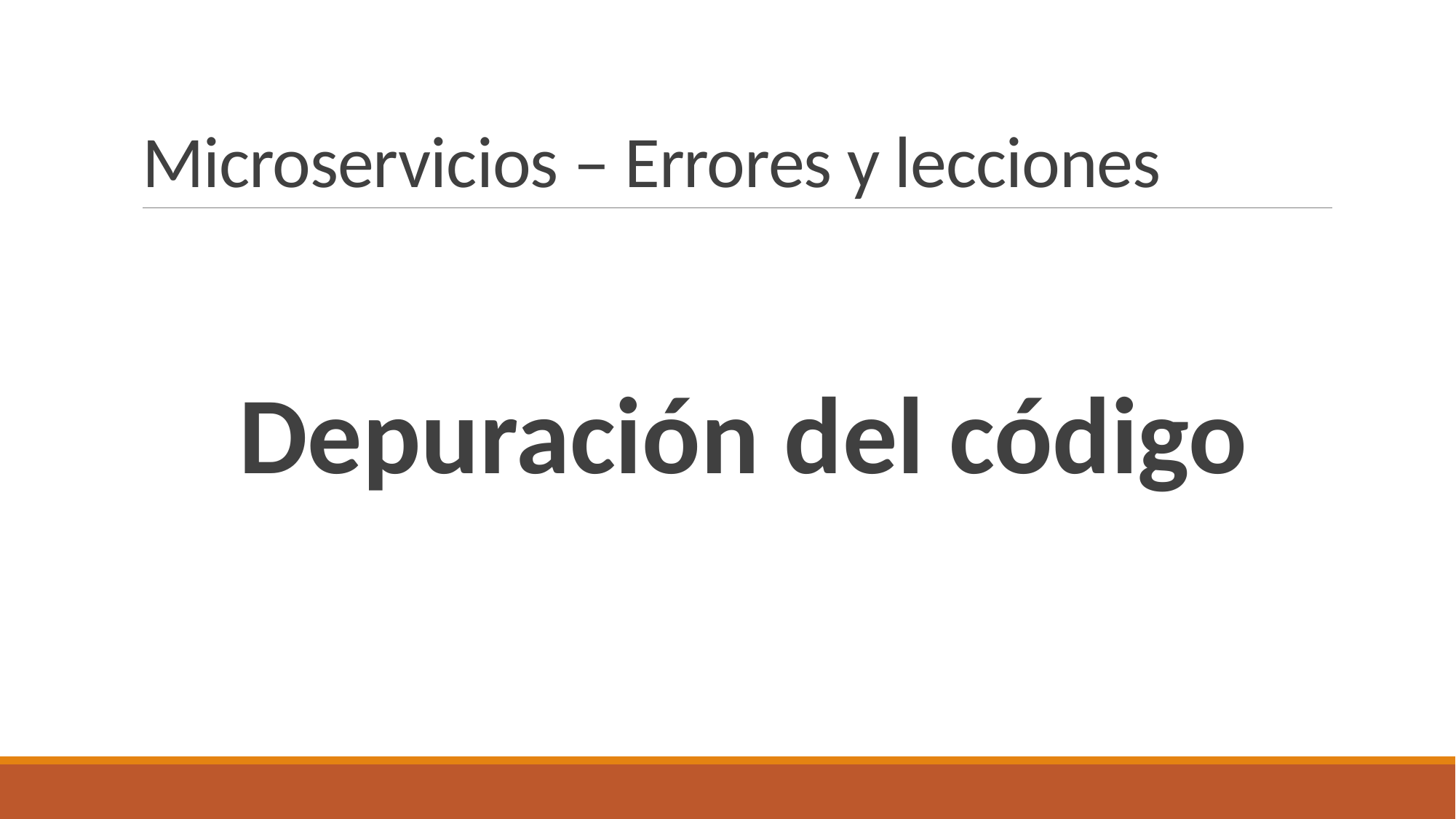

# Microservicios – Errores y lecciones

Depuración del código